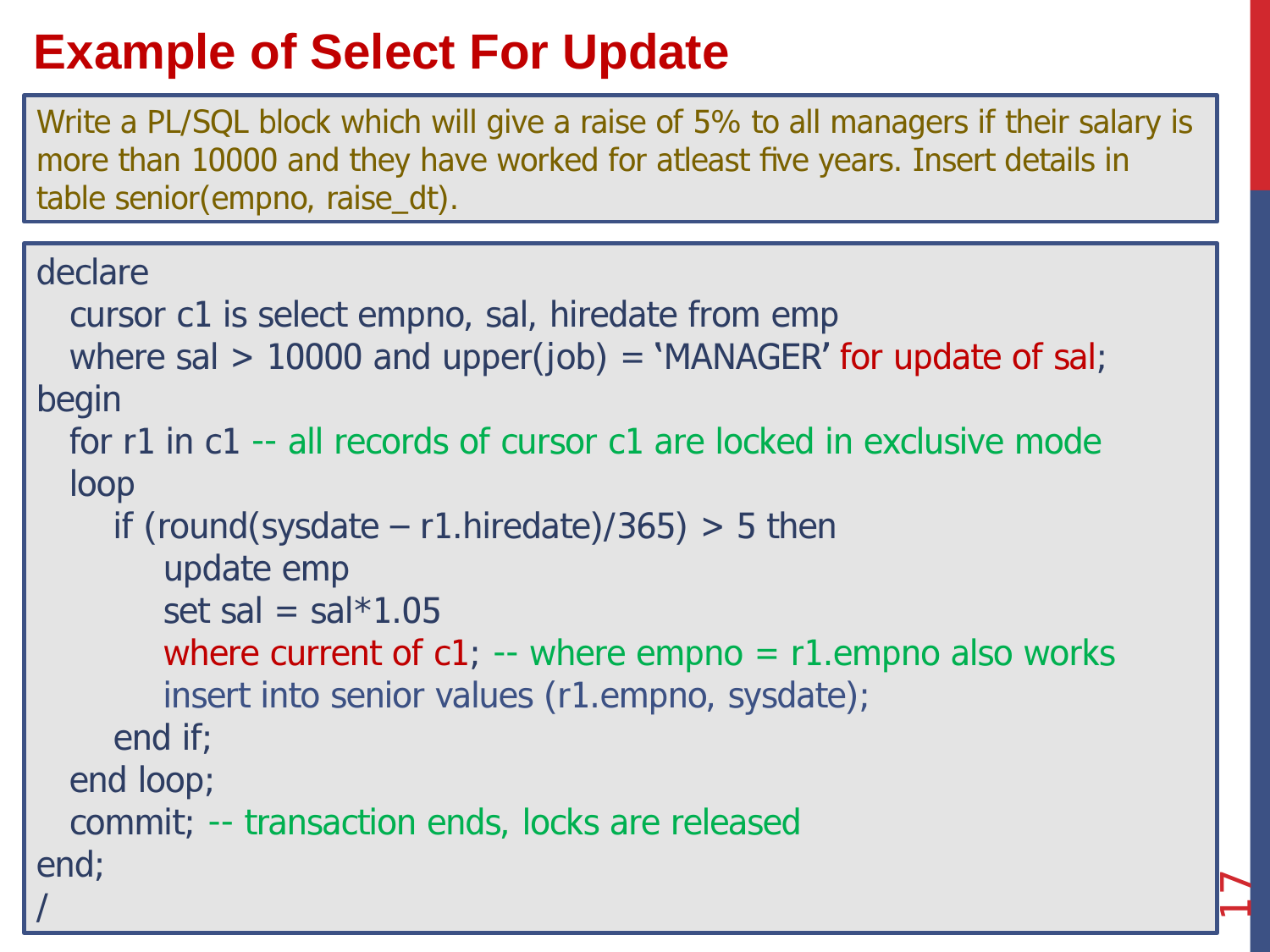

Example of Select For Update
Write a PL/SQL block which will give a raise of 5% to all managers if their salary is more than 10000 and they have worked for atleast five years. Insert details in table senior(empno, raise_dt).
declare
   cursor c1 is select empno, sal, hiredate from emp
   where sal > 10000 and upper(job) = ‘MANAGER’ for update of sal;
begin
   for r1 in c1 -- all records of cursor c1 are locked in exclusive mode
   loop
       if (round(sysdate – r1.hiredate)/365) > 5 then
	update emp
	set sal = sal*1.05
	where current of c1; -- where empno = r1.empno also works
	insert into senior values (r1.empno, sysdate);
       end if;
   end loop;
   commit; -- transaction ends, locks are released
end;
/
17